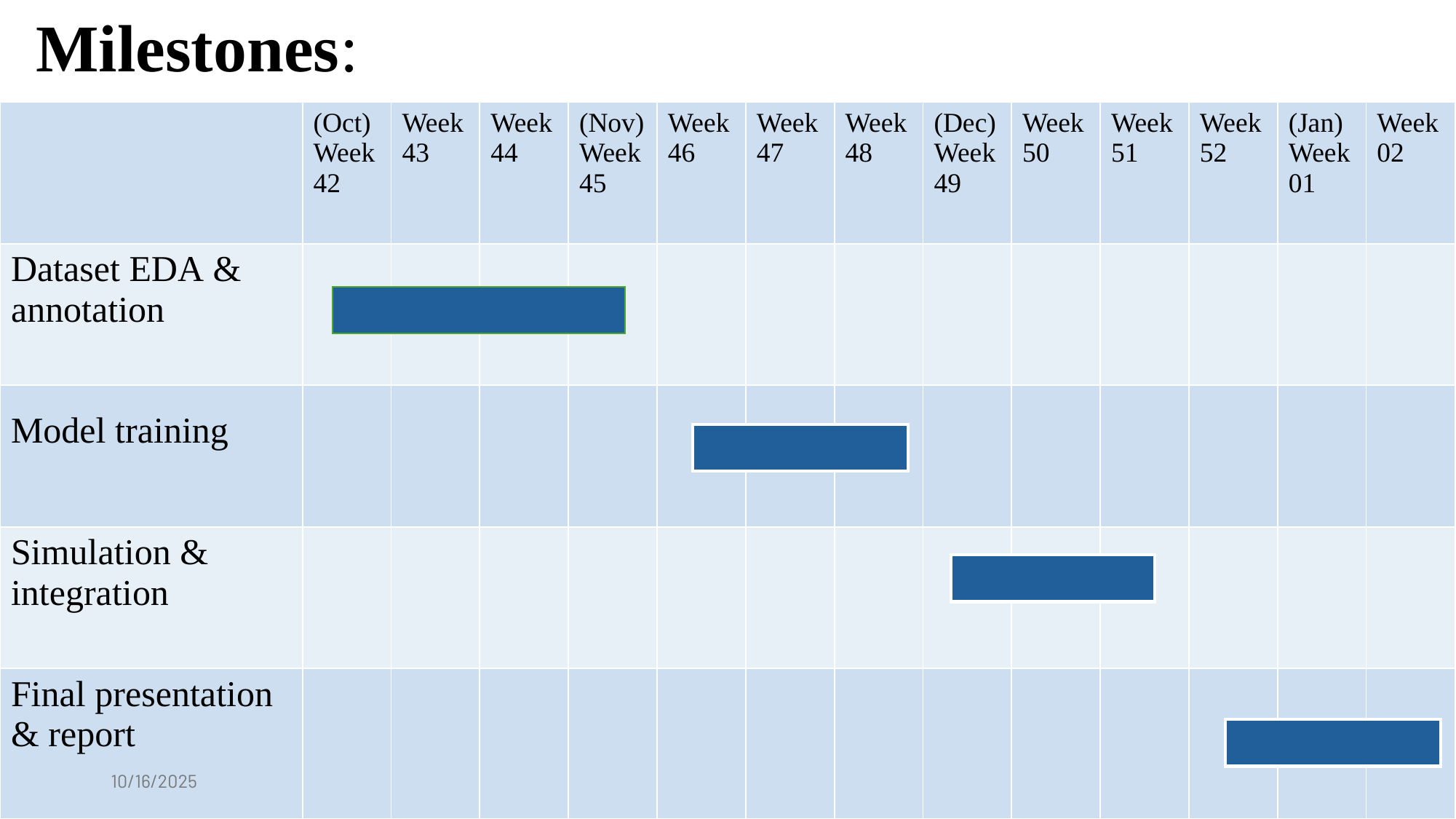

Milestones:​
|  | (Oct)Week42 | Week43 | Week44 | (Nov)Week45 | Week46 | Week47 | Week48 | (Dec)Week49 | Week50 | Week51 | Week 52 | (Jan)Week 01 | Week 02 |
| --- | --- | --- | --- | --- | --- | --- | --- | --- | --- | --- | --- | --- | --- |
| Dataset EDA & annotation |  |  |  |  |  |  |  |  |  |  |  |  |  |
| Model training​ |  |  |  |  |  |  |  |  |  |  |  |  |  |
| Simulation & integration |  |  |  |  |  |  |  |  |  |  |  |  |  |
| Final presentation & report |  |  |  |  |  |  |  |  |  |  |  |  |  |

10/16/2025
Case Study Integration and Comparison of vision models for smart inspection cell
13